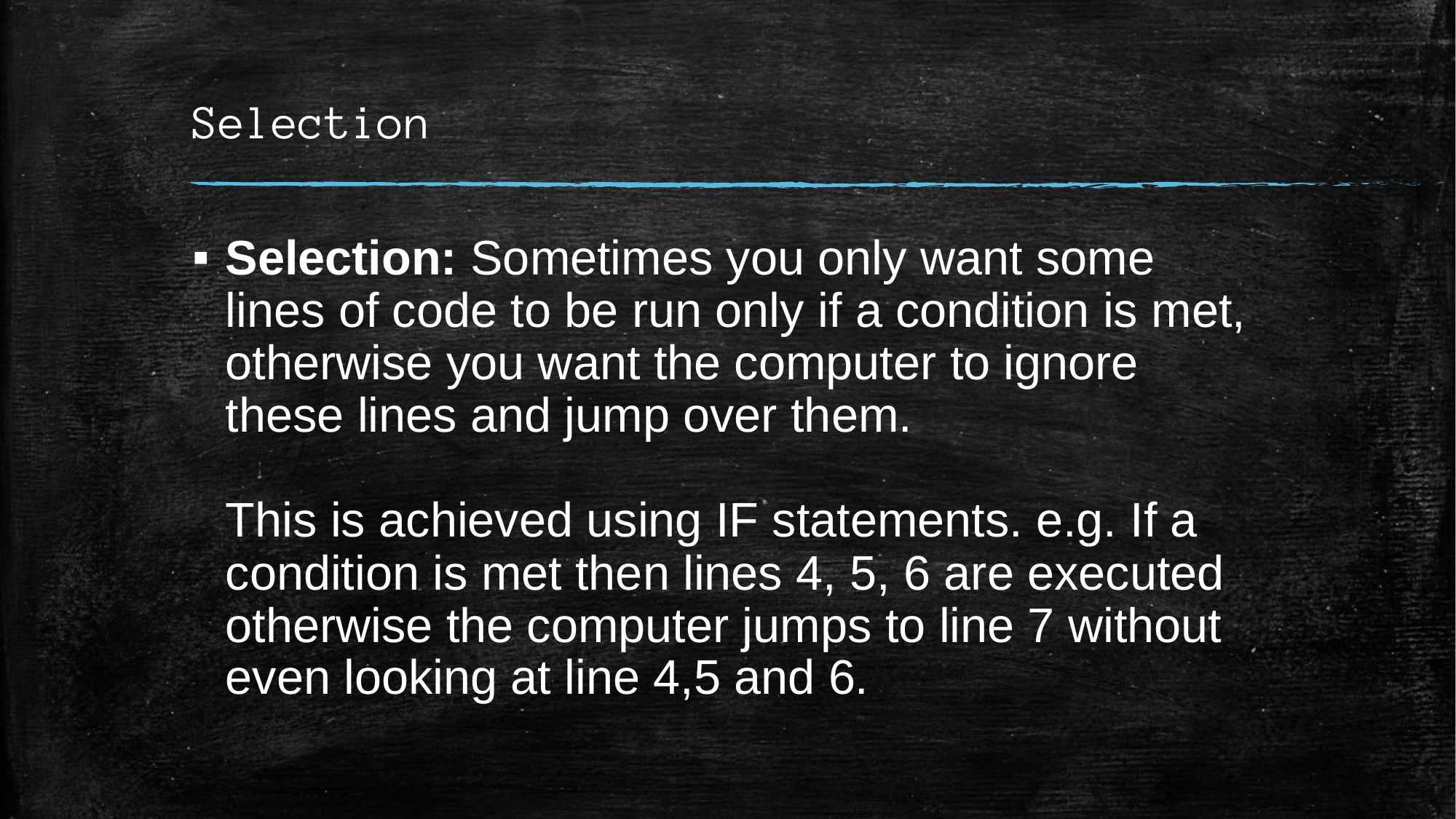

# Selection
Selection: Sometimes you only want some lines of code to be run only if a condition is met, otherwise you want the computer to ignore these lines and jump over them.
This is achieved using IF statements. e.g. If a condition is met then lines 4, 5, 6 are executed otherwise the computer jumps to line 7 without even looking at line 4,5 and 6.